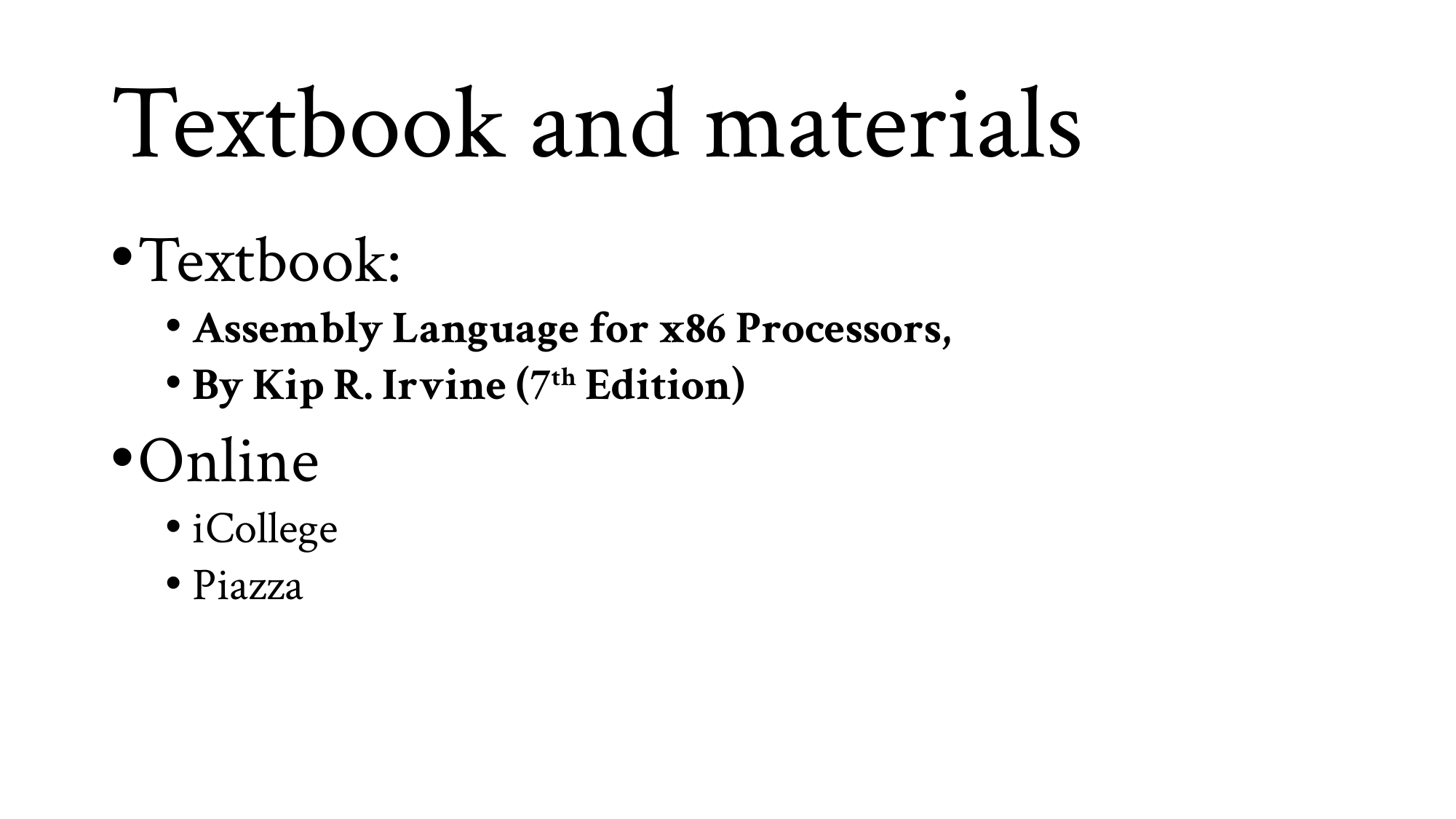

# Textbook and materials
Textbook:
Assembly Language for x86 Processors,
By Kip R. Irvine (7th Edition)
Online
iCollege
Piazza